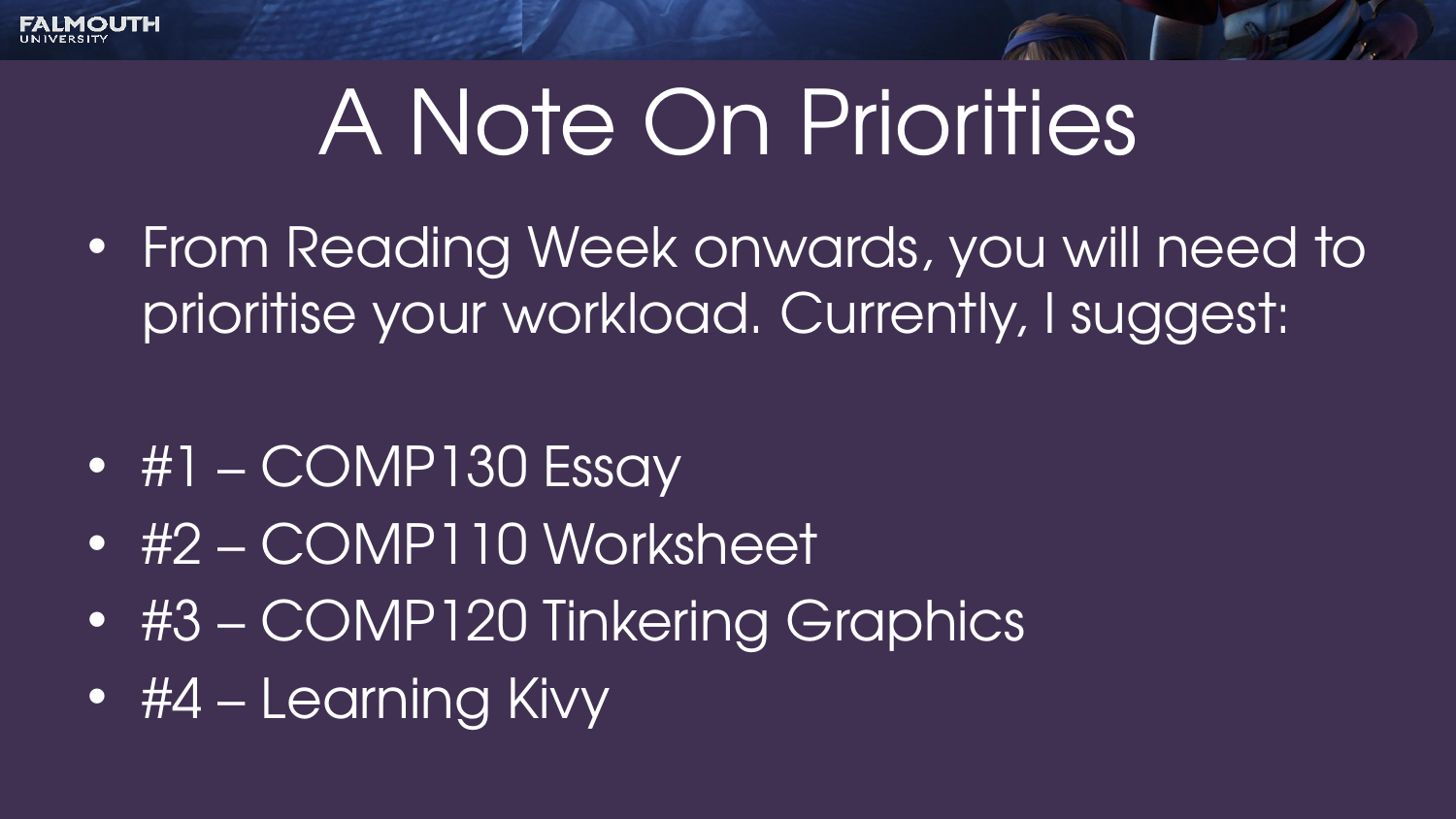

# A Note On Priorities
From Reading Week onwards, you will need to prioritise your workload. Currently, I suggest:

#1 – COMP130 Essay
#2 – COMP110 Worksheet
#3 – COMP120 Tinkering Graphics
#4 – Learning Kivy